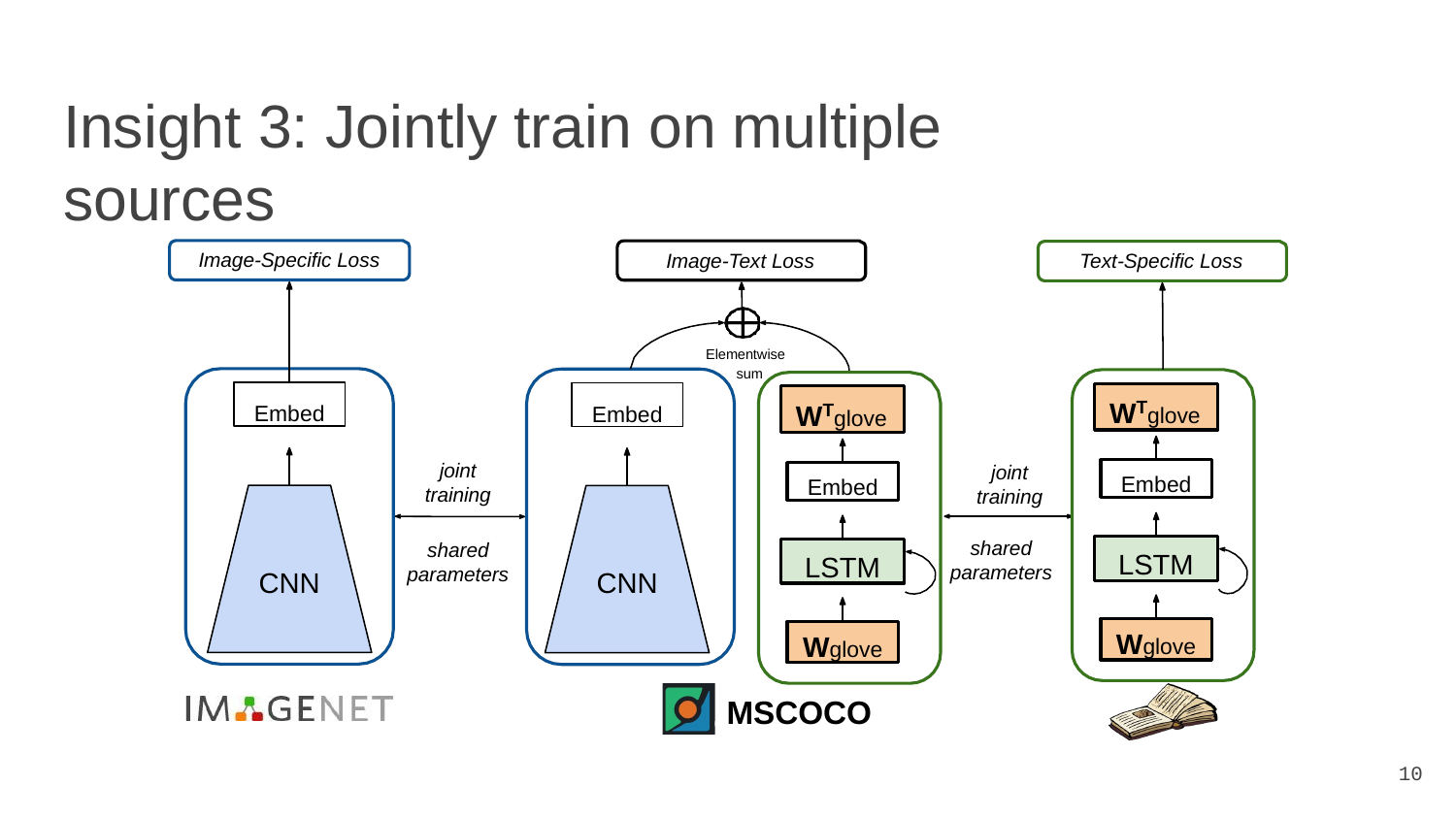

# Insight 3: Jointly train on multiple sources

Image-Specific Loss
Image-Text Loss
Text-Specific Loss

Elementwise  sum

Embed
Embed
WTglove
WTglove

joint  training
joint  training
Embed
Embed

shared  parameters
shared  parameters
LSTM
LSTM
CNN
CNN
Wglove
Wglove

MSCOCO

10